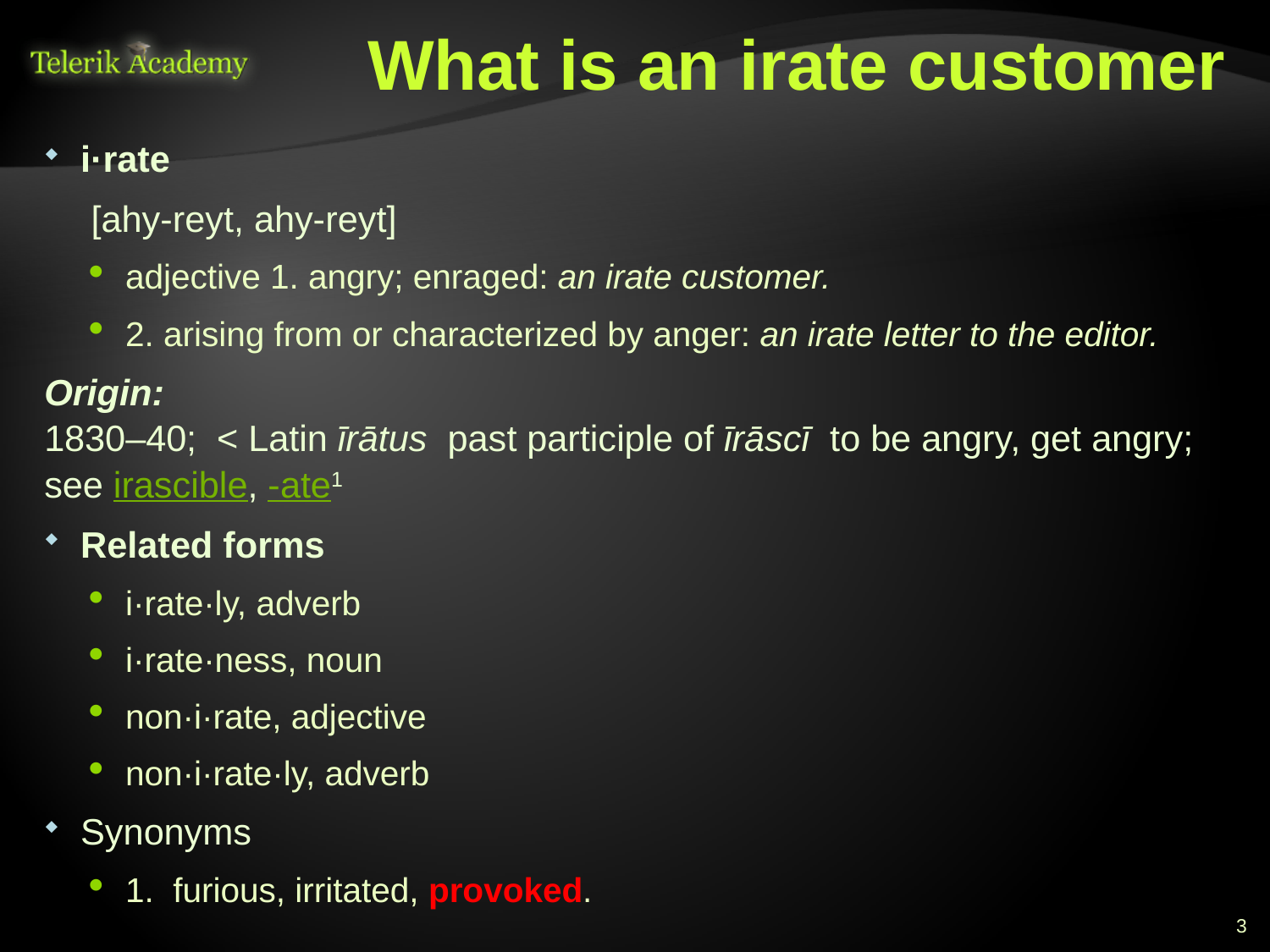

# What is an irate customer
i·rate
   [ahy-reyt, ahy-reyt]
adjective 1. angry; enraged: an irate customer.
2. arising from or characterized by anger: an irate letter to the editor.
Origin:
1830–40;  < Latin īrātus  past participle of īrāscī  to be angry, get angry; see irascible, -ate1
Related forms
i·rate·ly, adverb
i·rate·ness, noun
non·i·rate, adjective
non·i·rate·ly, adverb
Synonyms
1.  furious, irritated, provoked.

3